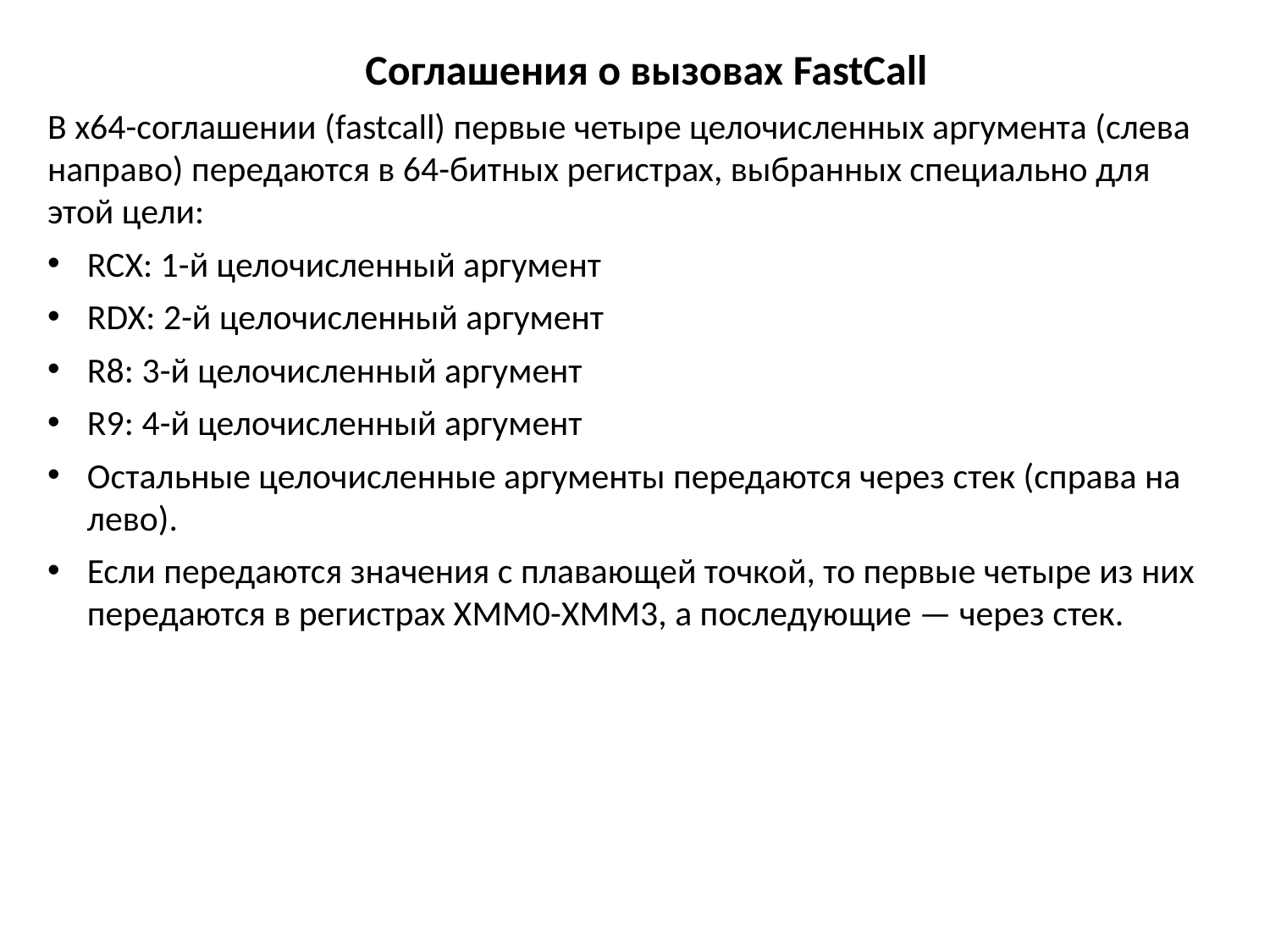

# Соглашения о вызовах FastCall
В x64-соглашении (fastcall) первые четыре целочисленных аргумента (слева направо) передаются в 64-битных регистрах, выбранных специально для этой цели:
RCX: 1-й целочисленный аргумент
RDX: 2-й целочисленный аргумент
R8: 3-й целочисленный аргумент
R9: 4-й целочисленный аргумент
Остальные целочисленные аргументы передаются через стек (справа на лево).
Если передаются значения с плавающей точкой, то первые четыре из них передаются в регистрах XMM0-XMM3, а последующие — через стек.